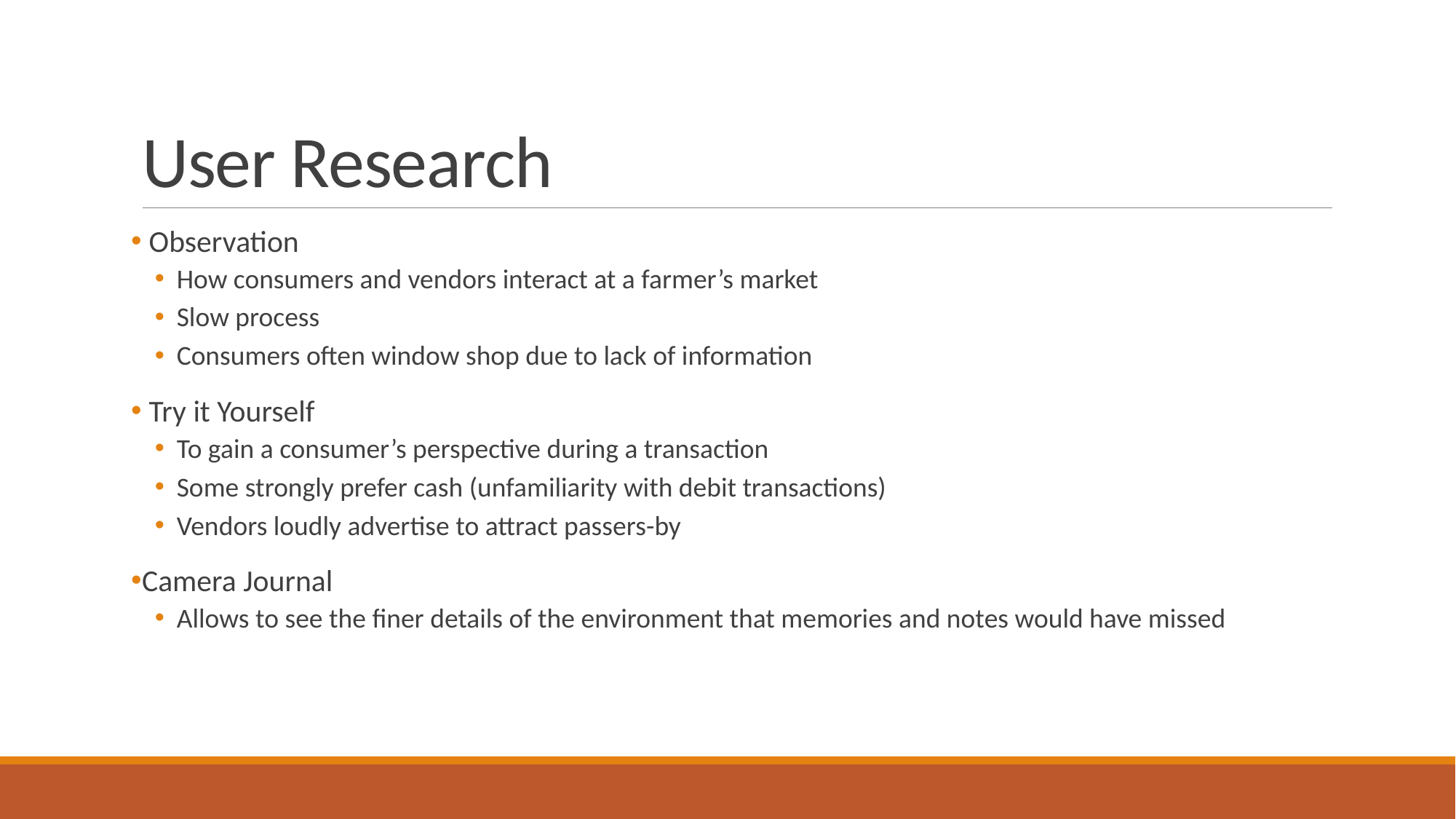

# User Research
 Observation
How consumers and vendors interact at a farmer’s market
Slow process
Consumers often window shop due to lack of information
 Try it Yourself
To gain a consumer’s perspective during a transaction
Some strongly prefer cash (unfamiliarity with debit transactions)
Vendors loudly advertise to attract passers-by
Camera Journal
Allows to see the finer details of the environment that memories and notes would have missed